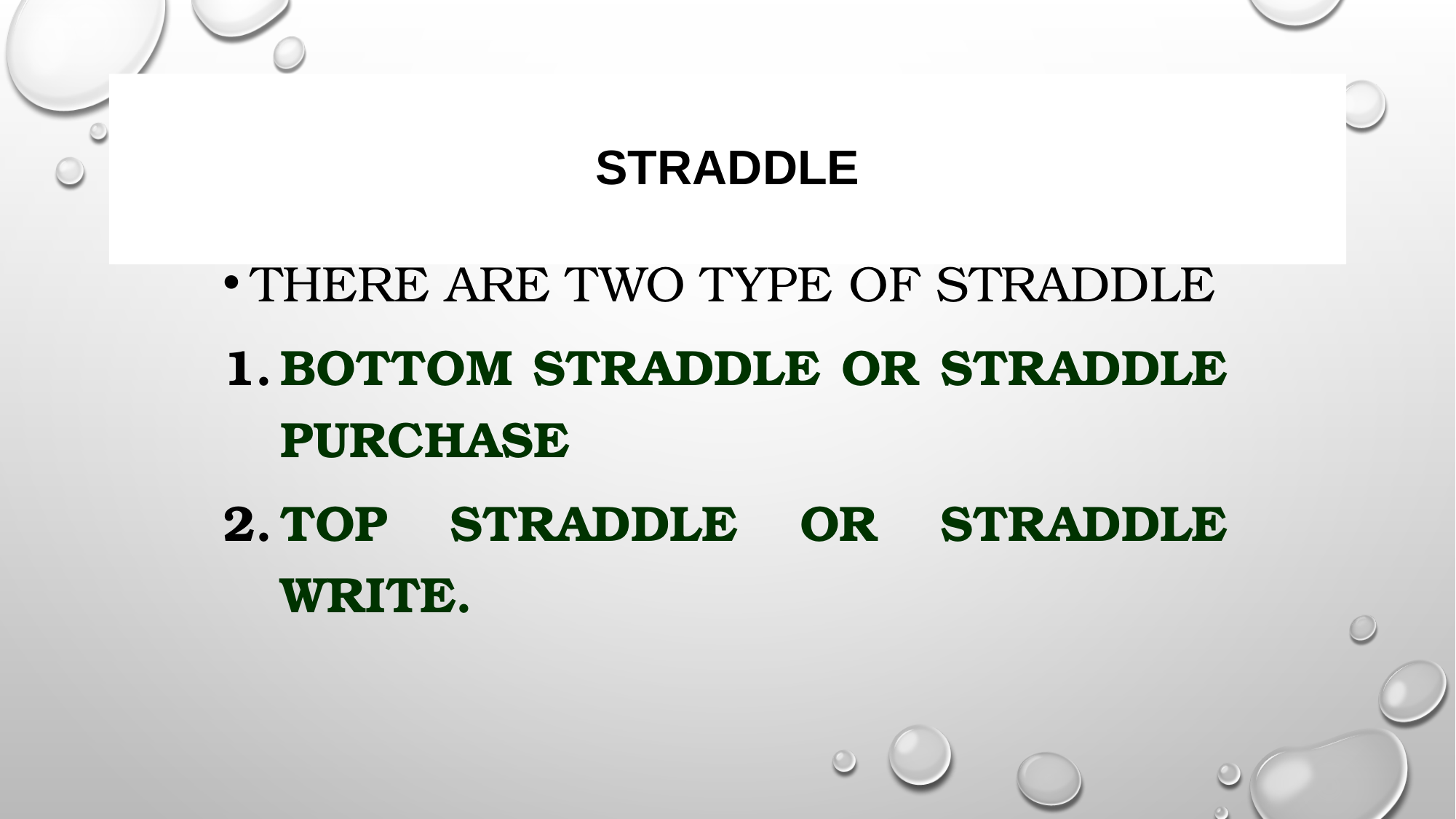

# straddle
There are two type of straddle
Bottom straddle or straddle purchase
Top straddle or straddle write.